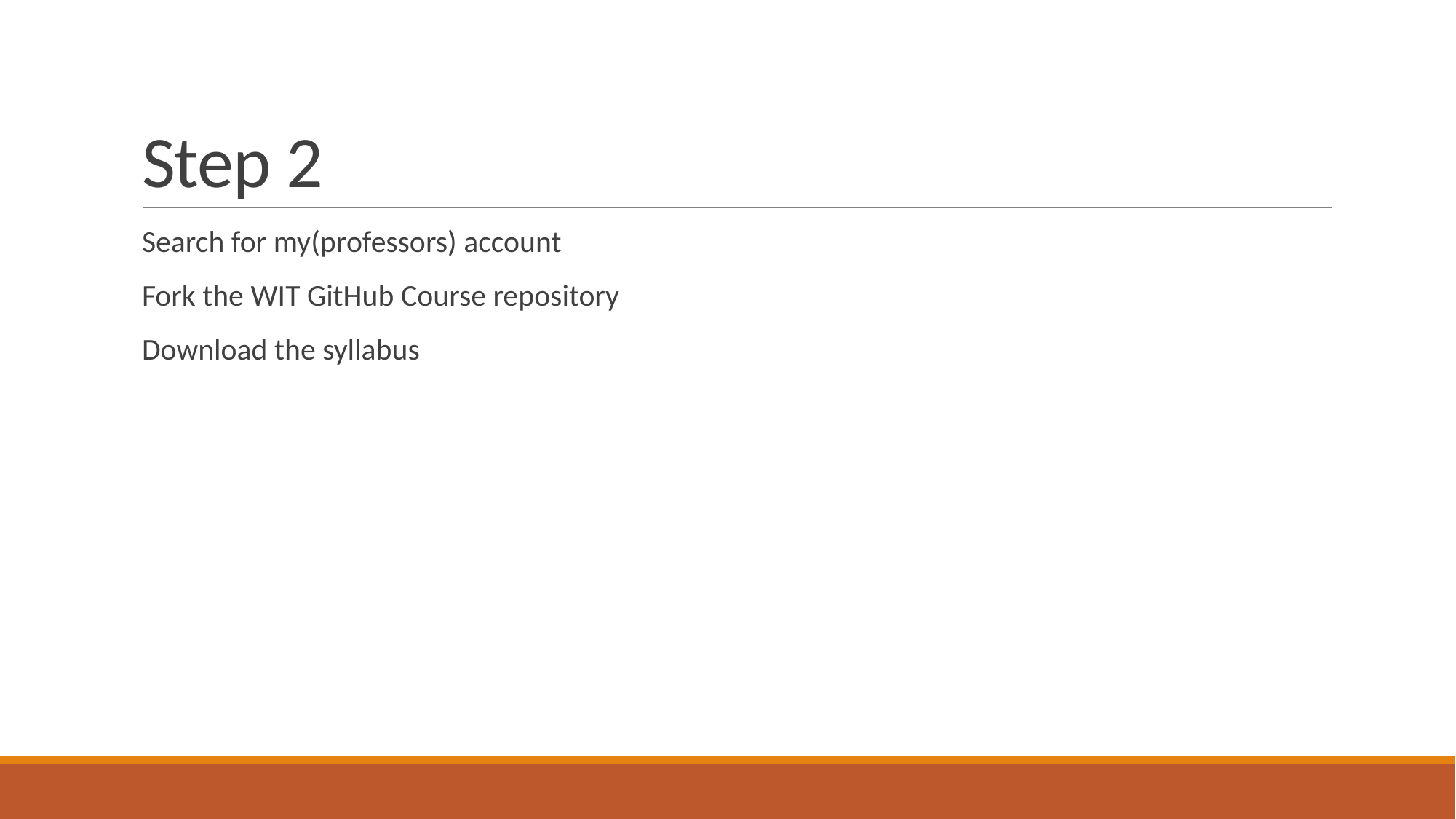

# Step 2
Search for my(professors) account
Fork the WIT GitHub Course repository
Download the syllabus